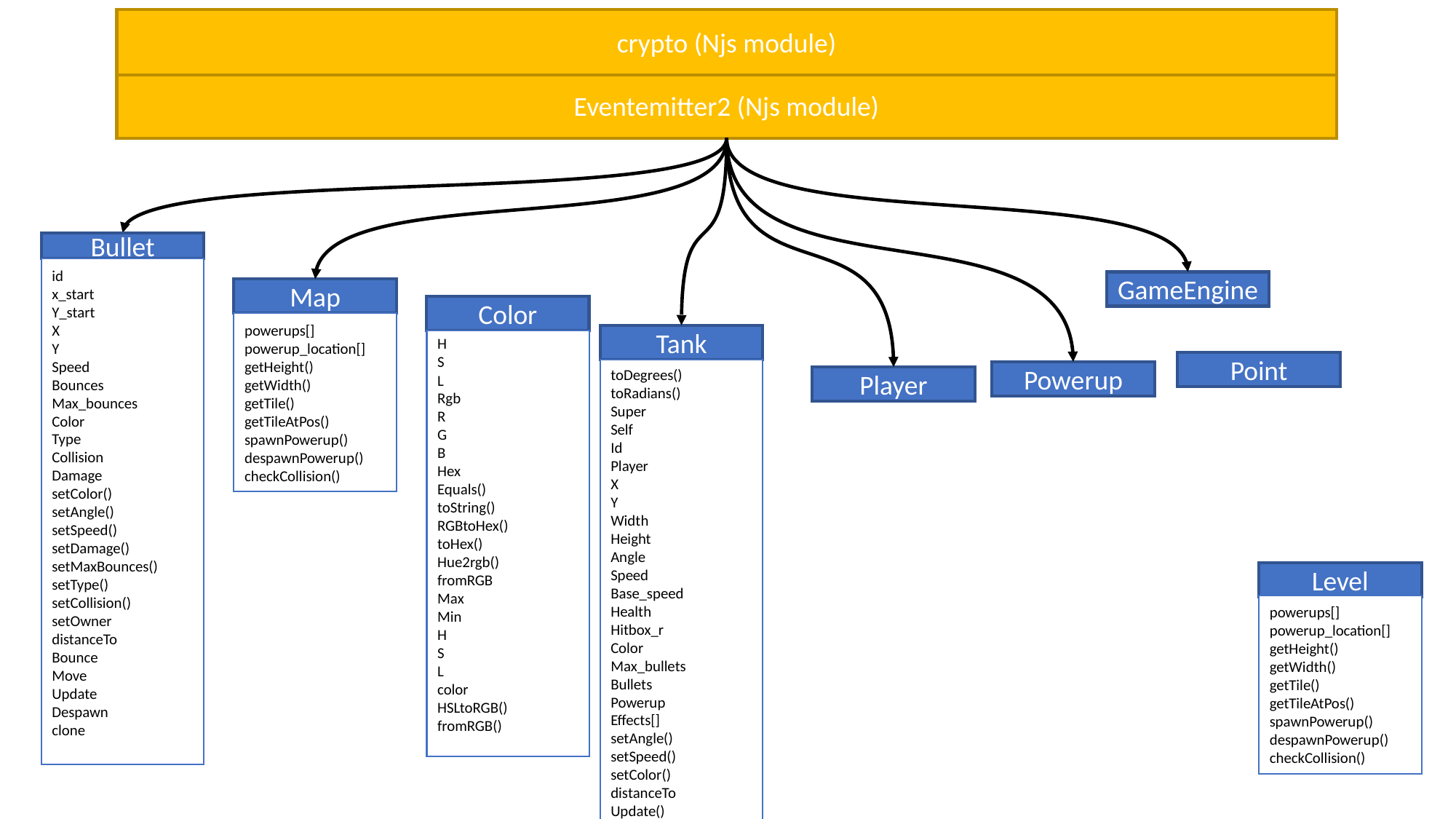

crypto (Njs module)
Eventemitter2 (Njs module)
Bullet
id
x_start
Y_start
X
Y
Speed
Bounces
Max_bounces
Color
Type
Collision
Damage
setColor()
setAngle()
setSpeed()
setDamage()
setMaxBounces()
setType()
setCollision()
setOwner
distanceTo
Bounce
Move
Update
Despawn
clone

GameEngine
Map
Color

powerups[]
powerup_location[]
getHeight()
getWidth()
getTile()
getTileAtPos()
spawnPowerup()
despawnPowerup()
checkCollision()

Tank

H
S
L
Rgb
R
G
B
Hex
Equals()
toString()
RGBtoHex()
toHex()
Hue2rgb()
fromRGB
Max
Min
H
S
L
color
HSLtoRGB()
fromRGB()

Point

toDegrees()
toRadians()
Super
Self
Id
Player
X
Y
Width
Height
Angle
Speed
Base_speed
Health
Hitbox_r
Color
Max_bullets
Bullets
Powerup
Effects[]
setAngle()
setSpeed()
setColor()
distanceTo
Update()
Shoot()
registerHit()
collectPowerup()
updatePowerup()
activatePowerup()

Powerup
Player
Level

powerups[]
powerup_location[]
getHeight()
getWidth()
getTile()
getTileAtPos()
spawnPowerup()
despawnPowerup()
checkCollision()